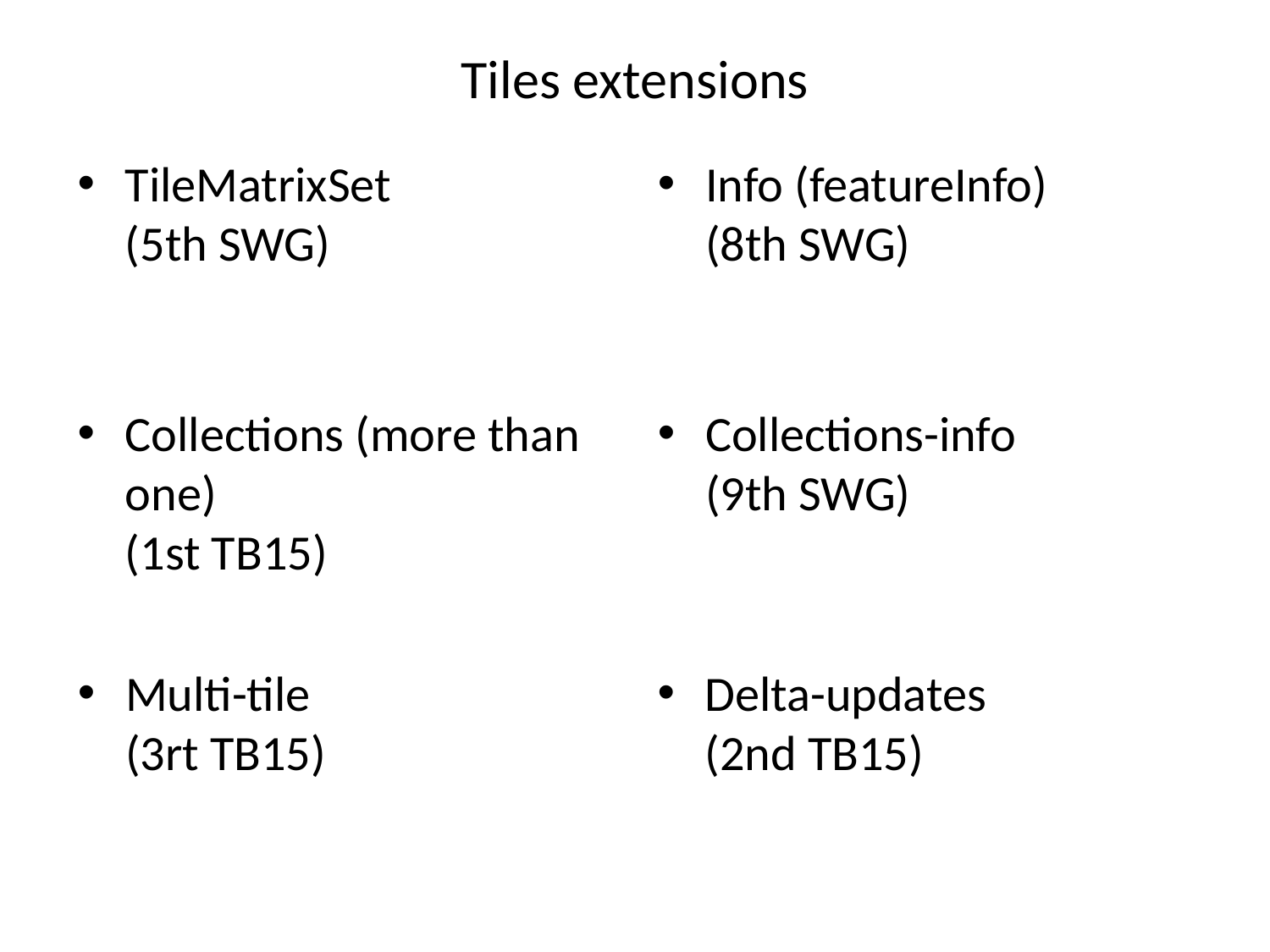

# Tiles extensions
TileMatrixSet
(5th SWG)
Info (featureInfo)
(8th SWG)
Collections (more than one)
(1st TB15)
Collections-info
(9th SWG)
Multi-tile
(3rt TB15)
Delta-updates
(2nd TB15)